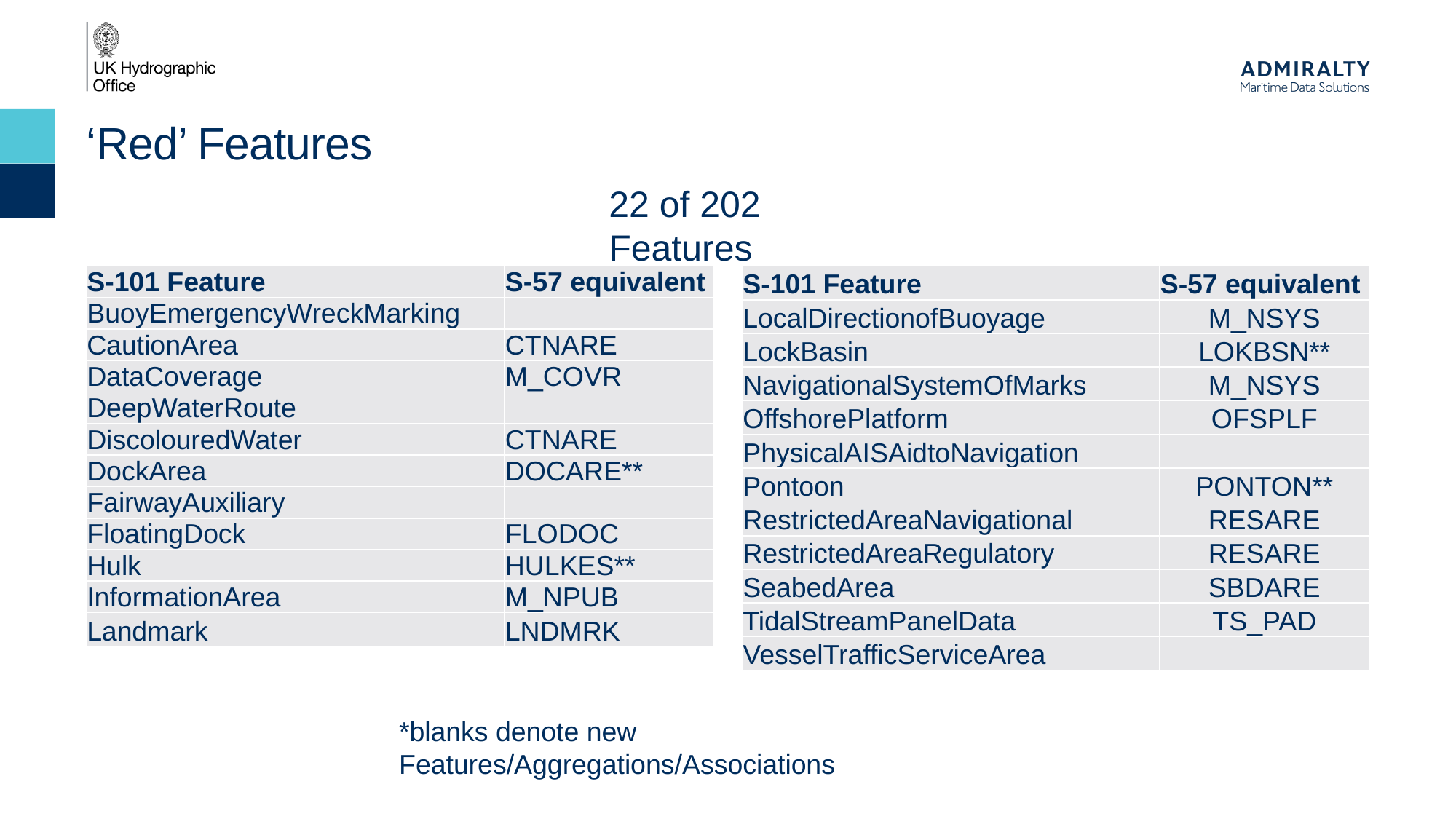

‘Red’ Features

22 of 202 Features
| S-101 Feature | S-57 equivalent |
| --- | --- |
| BuoyEmergencyWreckMarking |  |
| CautionArea | CTNARE |
| DataCoverage | M\_COVR |
| DeepWaterRoute |  |
| DiscolouredWater | CTNARE |
| DockArea | DOCARE\*\* |
| FairwayAuxiliary |  |
| FloatingDock | FLODOC |
| Hulk | HULKES\*\* |
| InformationArea | M\_NPUB |
| Landmark | LNDMRK |
| S-101 Feature | S-57 equivalent |
| --- | --- |
| LocalDirectionofBuoyage | M\_NSYS |
| LockBasin | LOKBSN\*\* |
| NavigationalSystemOfMarks | M\_NSYS |
| OffshorePlatform | OFSPLF |
| PhysicalAISAidtoNavigation |  |
| Pontoon | PONTON\*\* |
| RestrictedAreaNavigational | RESARE |
| RestrictedAreaRegulatory | RESARE |
| SeabedArea | SBDARE |
| TidalStreamPanelData | TS\_PAD |
| VesselTrafficServiceArea |  |
*blanks denote new Features/Aggregations/Associations